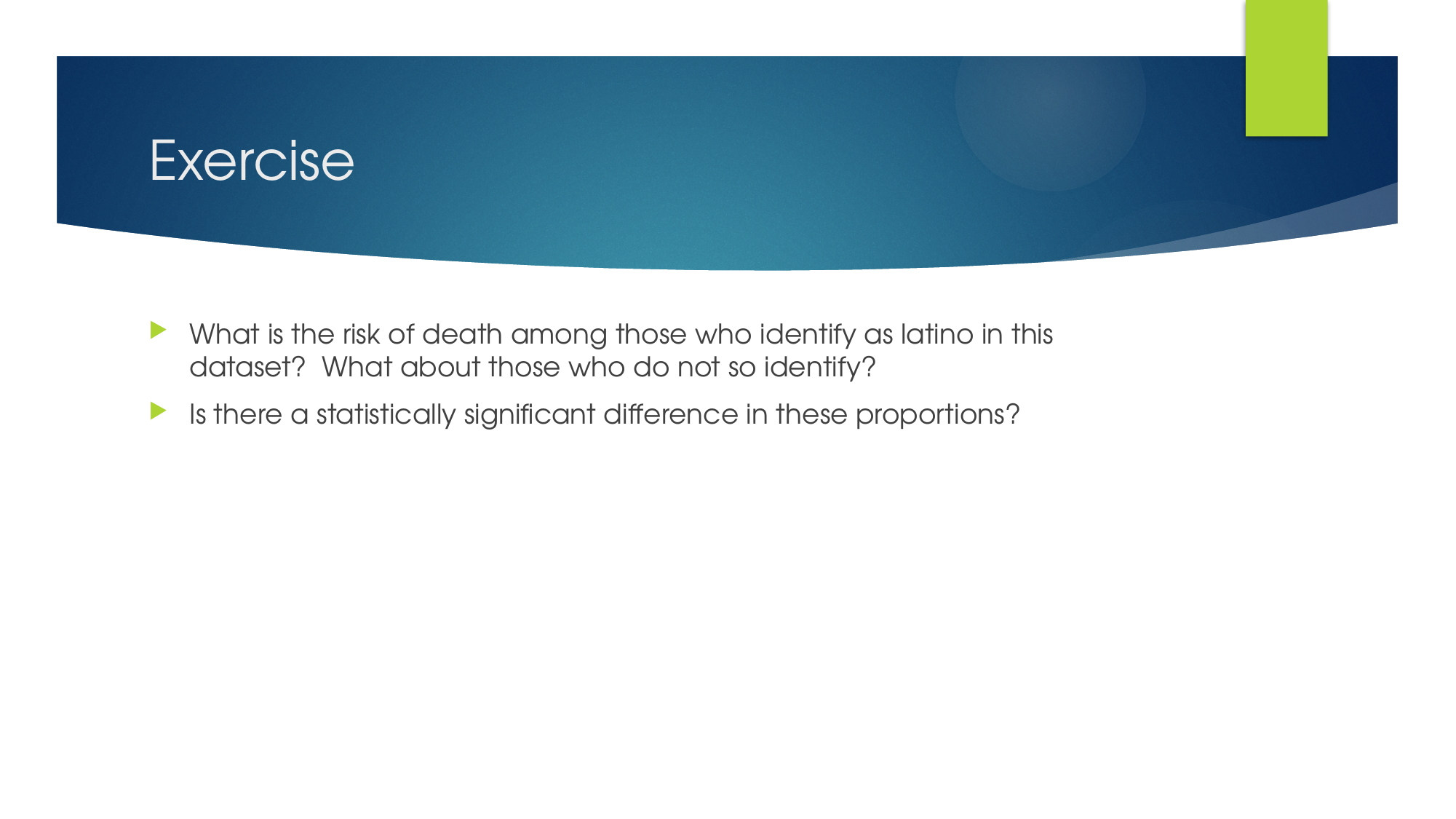

# Exercise
What is the risk of death among those who identify as latino in this dataset?  What about those who do not so identify?
Is there a statistically significant difference in these proportions?